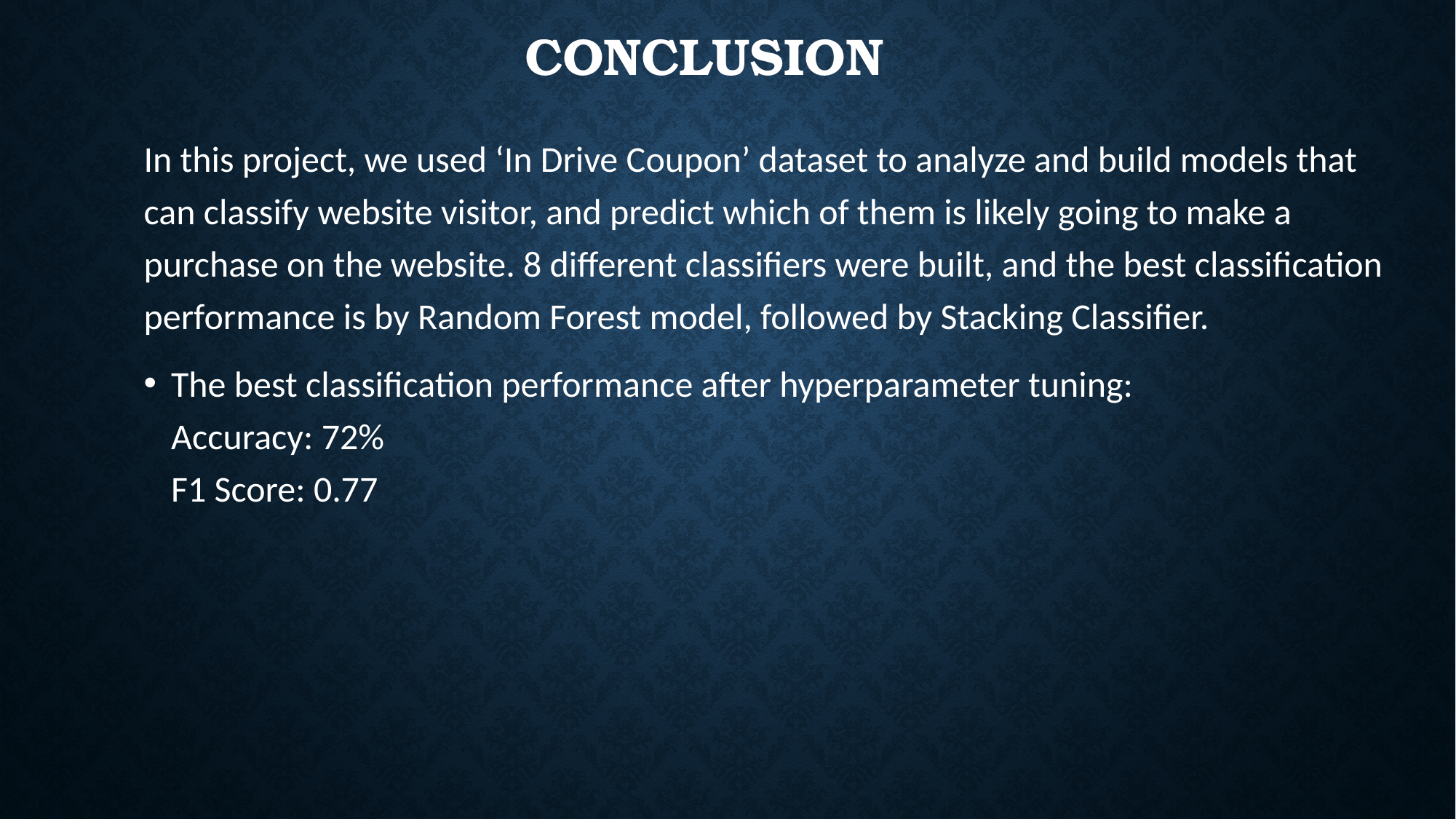

# COnclusion
In this project, we used ‘In Drive Coupon’ dataset to analyze and build models that can classify website visitor, and predict which of them is likely going to make a purchase on the website. 8 different classifiers were built, and the best classification performance is by Random Forest model, followed by Stacking Classifier.
The best classification performance after hyperparameter tuning:
Accuracy: 72%
F1 Score: 0.77